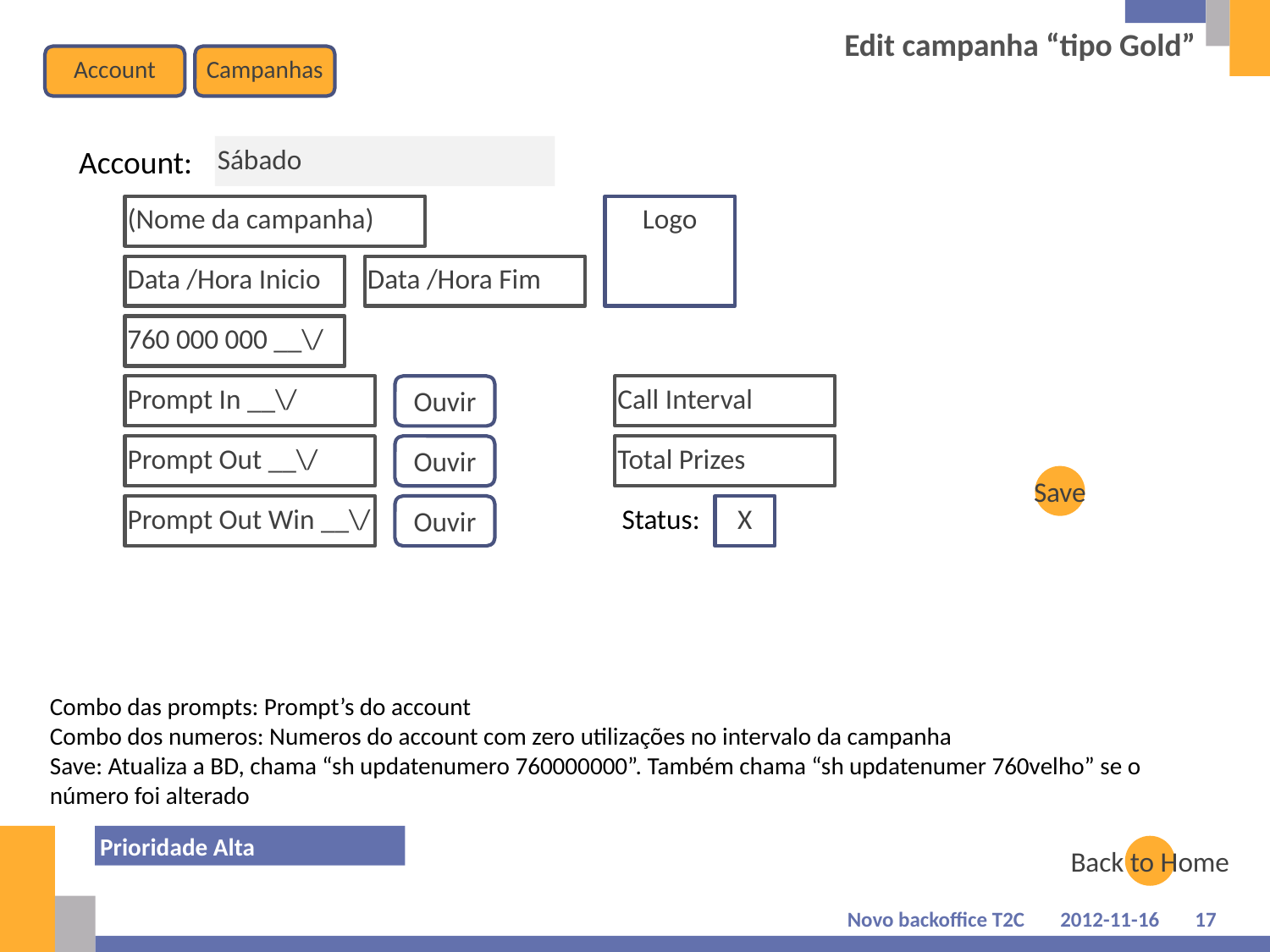

# Edit campanha “tipo Gold”
Account
Campanhas
Account:
Sábado
(Nome da campanha)
Logo
Data /Hora Inicio
Data /Hora Fim
760 000 000 __\/
Prompt In __\/
Ouvir
Call Interval
Prompt Out __\/
Ouvir
Total Prizes
Save
Prompt Out Win __\/
Ouvir
Status:
X
Combo das prompts: Prompt’s do account
Combo dos numeros: Numeros do account com zero utilizações no intervalo da campanha
Save: Atualiza a BD, chama “sh updatenumero 760000000”. Também chama “sh updatenumer 760velho” se o número foi alterado
Prioridade Alta
Back to Home
Novo backoffice T2C
2012-11-16
17